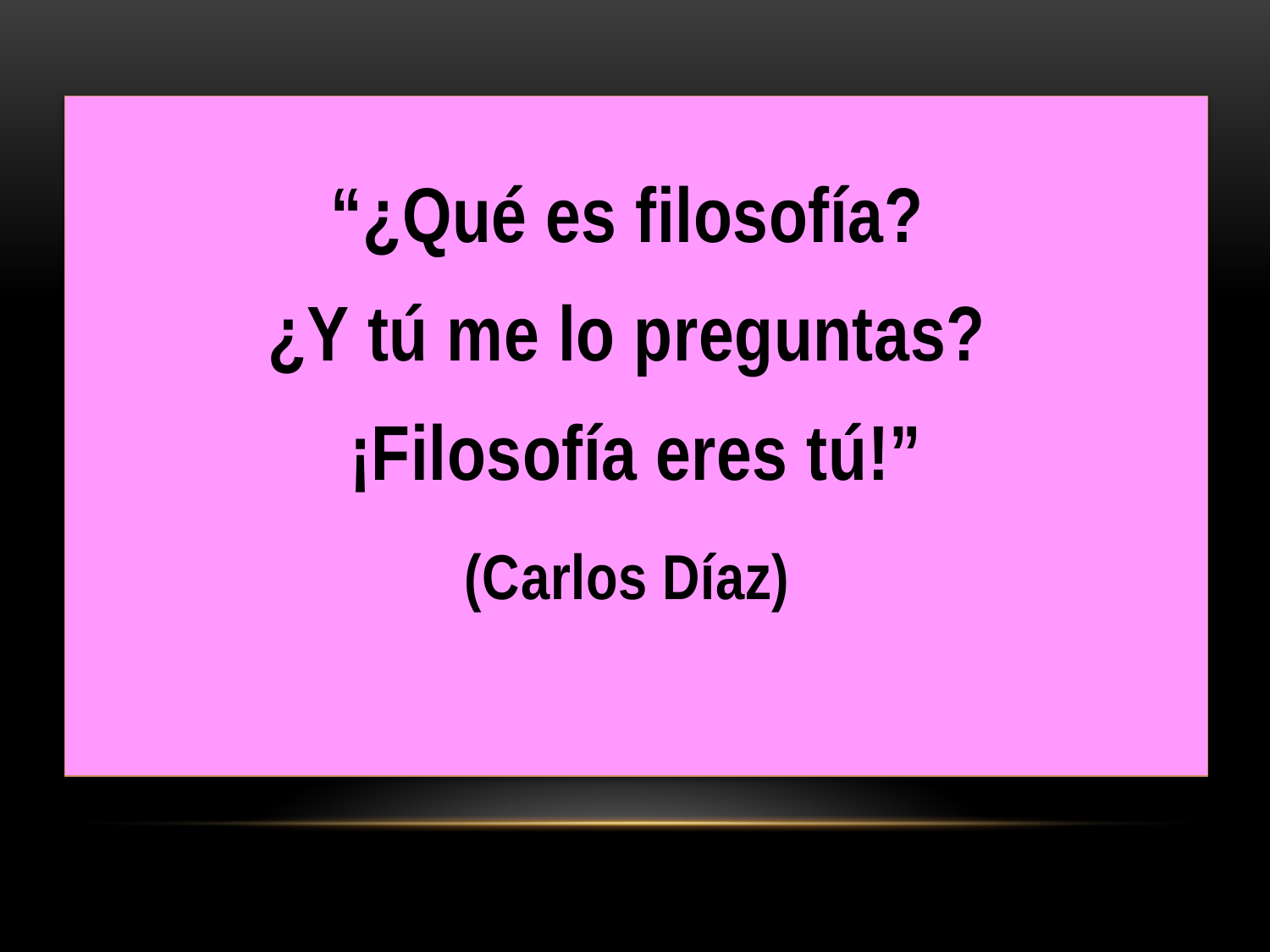

#

“¿Qué es filosofía?
¿Y tú me lo preguntas?
¡Filosofía eres tú!”
(Carlos Díaz)